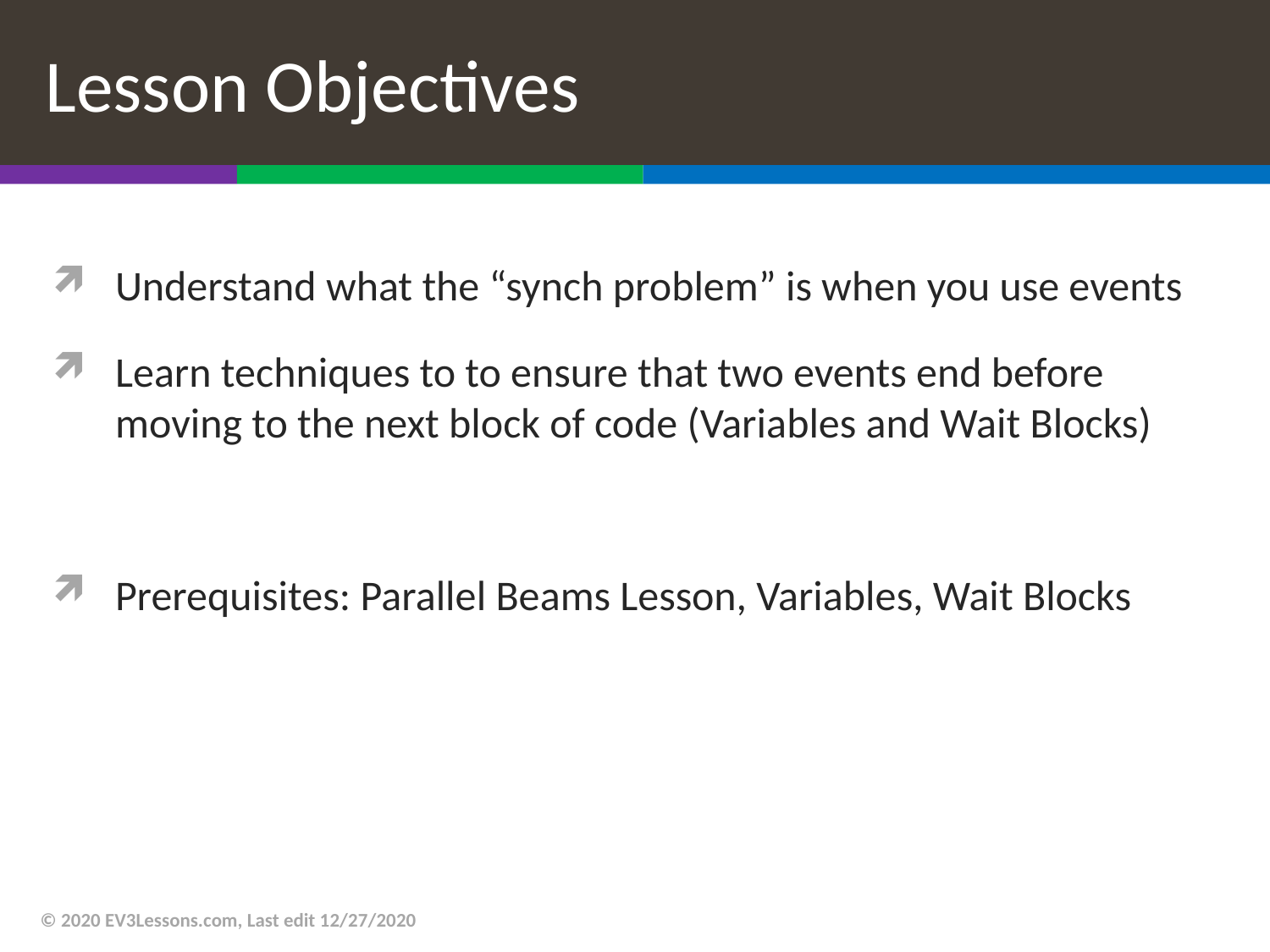

# Lesson Objectives
Understand what the “synch problem” is when you use events
Learn techniques to to ensure that two events end before moving to the next block of code (Variables and Wait Blocks)

Prerequisites: Parallel Beams Lesson, Variables, Wait Blocks
© 2020 EV3Lessons.com, Last edit 12/27/2020